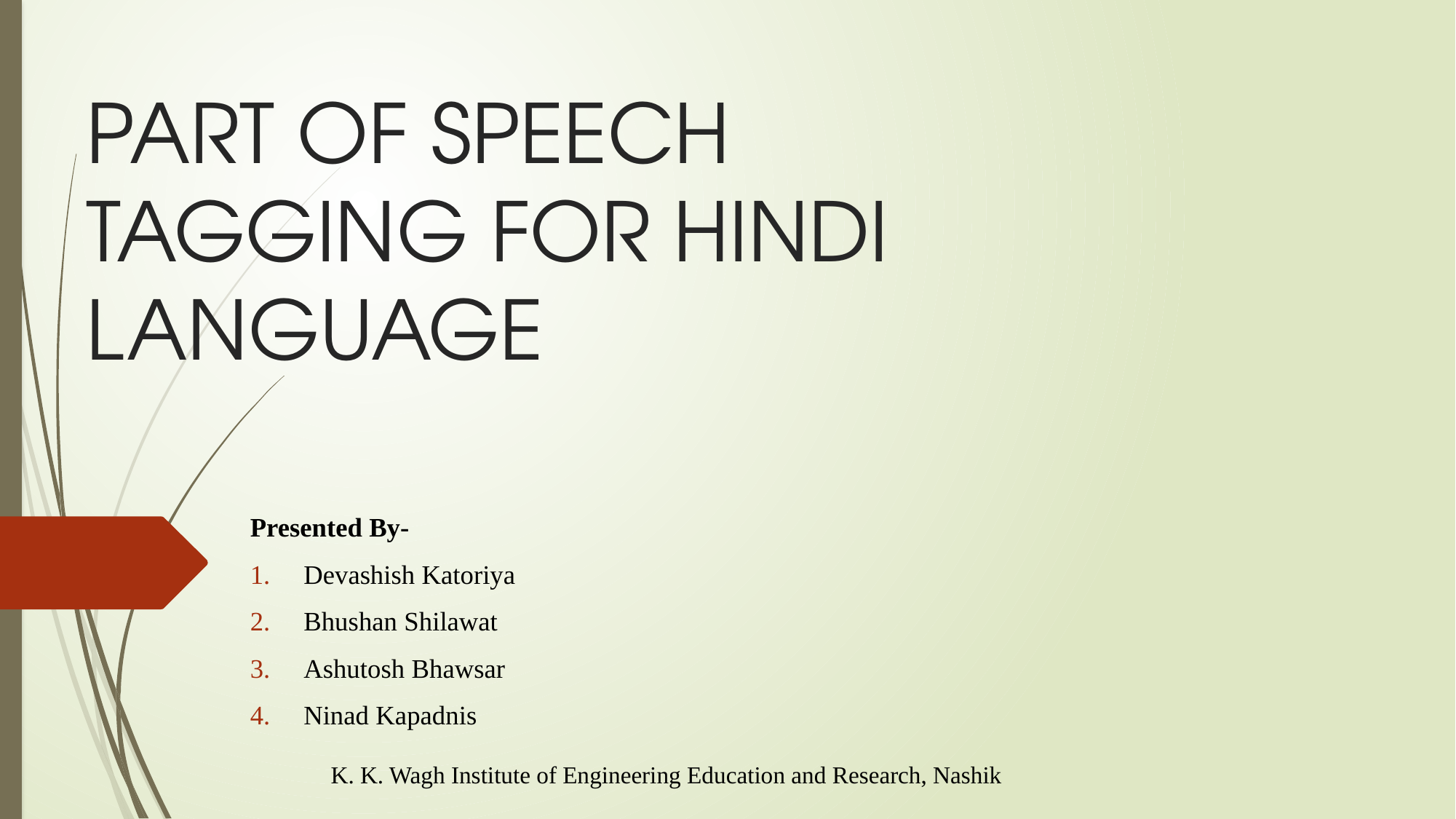

# PART OF SPEECH TAGGING FOR HINDI LANGUAGE
Presented By-
Devashish Katoriya
Bhushan Shilawat
Ashutosh Bhawsar
Ninad Kapadnis

K. K. Wagh Institute of Engineering Education and Research, Nashik